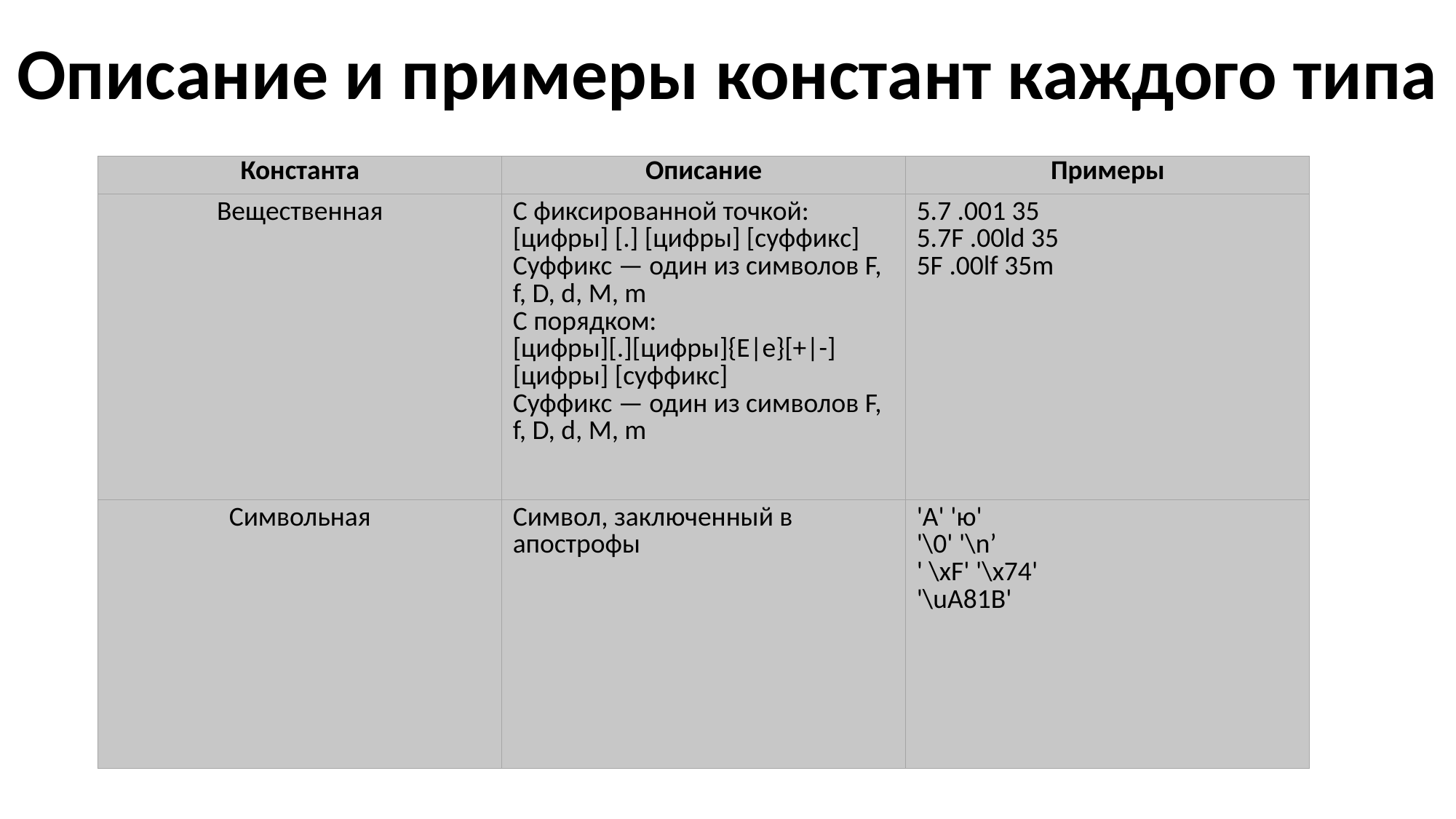

Описание и примеры констант каждого типа
| Константа | Описание | Примеры |
| --- | --- | --- |
| Вещественная | С фиксированной точкой: [цифры] [.] [цифры] [суффикс] Суффикс — один из символов F, f, D, d, М, m С порядком: [цифры][.][цифры]{Е|е}[+|-] [цифры] [суффикс] Суффикс — один из символов F, f, D, d, М, m | 5.7 .001 35 5.7F .00ld 35 5F .00lf 35m |
| Символьная | Символ, заключенный в апострофы | 'A' 'ю' '\0' '\n’ ' \xF' '\x74' '\uA81B' |